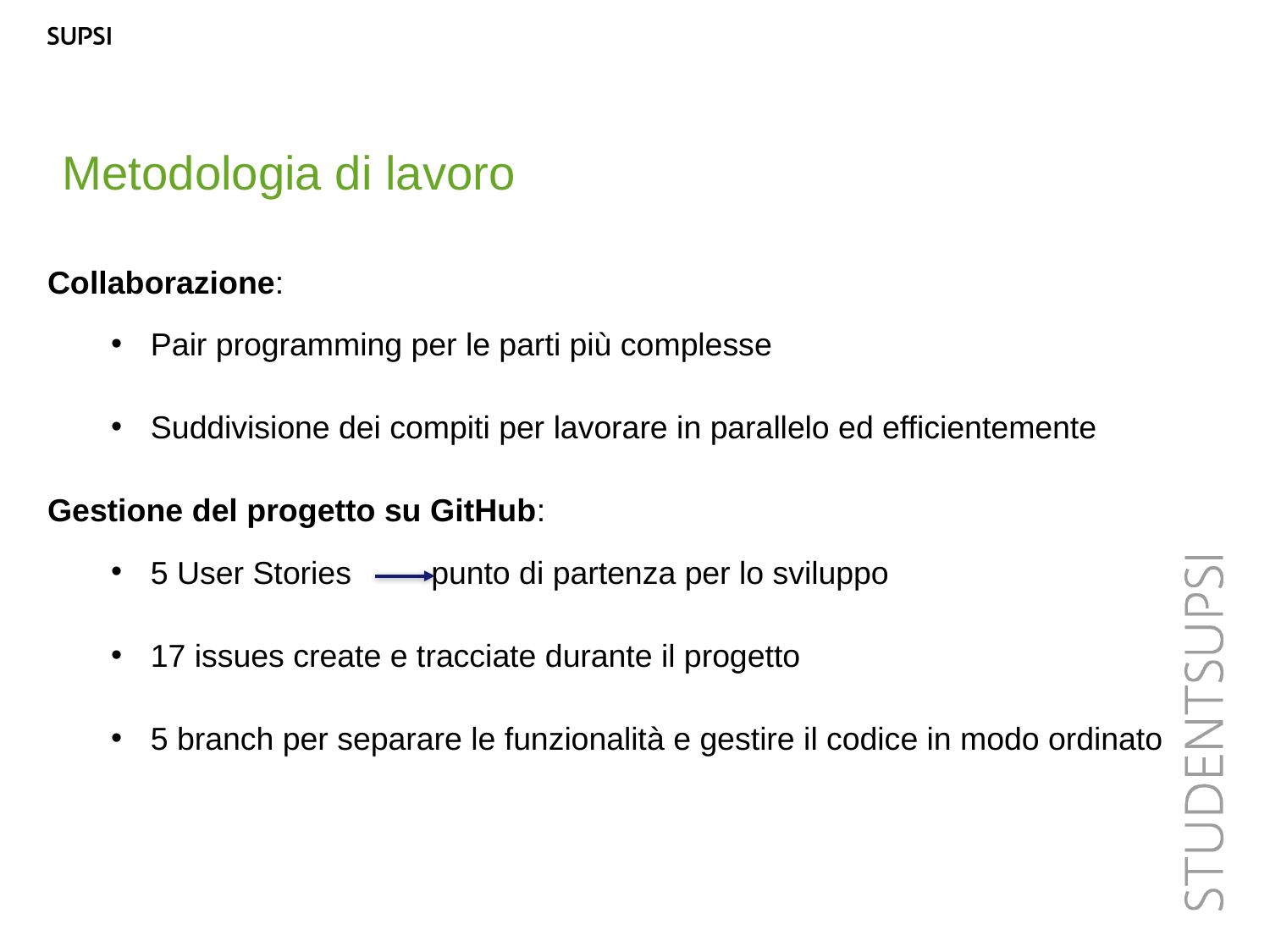

Metodologia di lavoro
Collaborazione:
Pair programming per le parti più complesse
Suddivisione dei compiti per lavorare in parallelo ed efficientemente
Gestione del progetto su GitHub:
5 User Stories 	   punto di partenza per lo sviluppo
17 issues create e tracciate durante il progetto
5 branch per separare le funzionalità e gestire il codice in modo ordinato